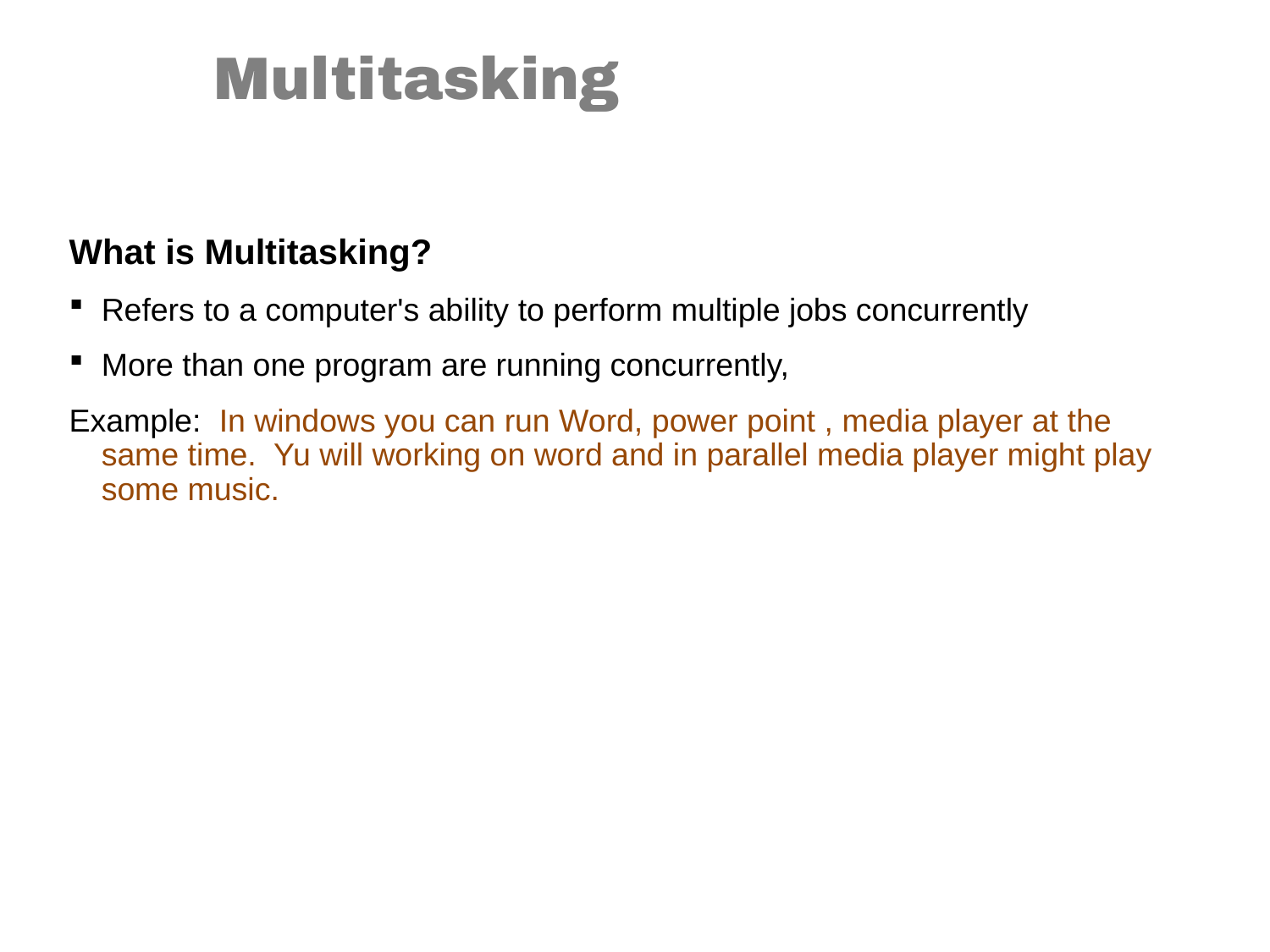

# Multitasking
What is Multitasking?
Refers to a computer's ability to perform multiple jobs concurrently
More than one program are running concurrently,
Example:  In windows you can run Word, power point , media player at the same time.  Yu will working on word and in parallel media player might play some music.